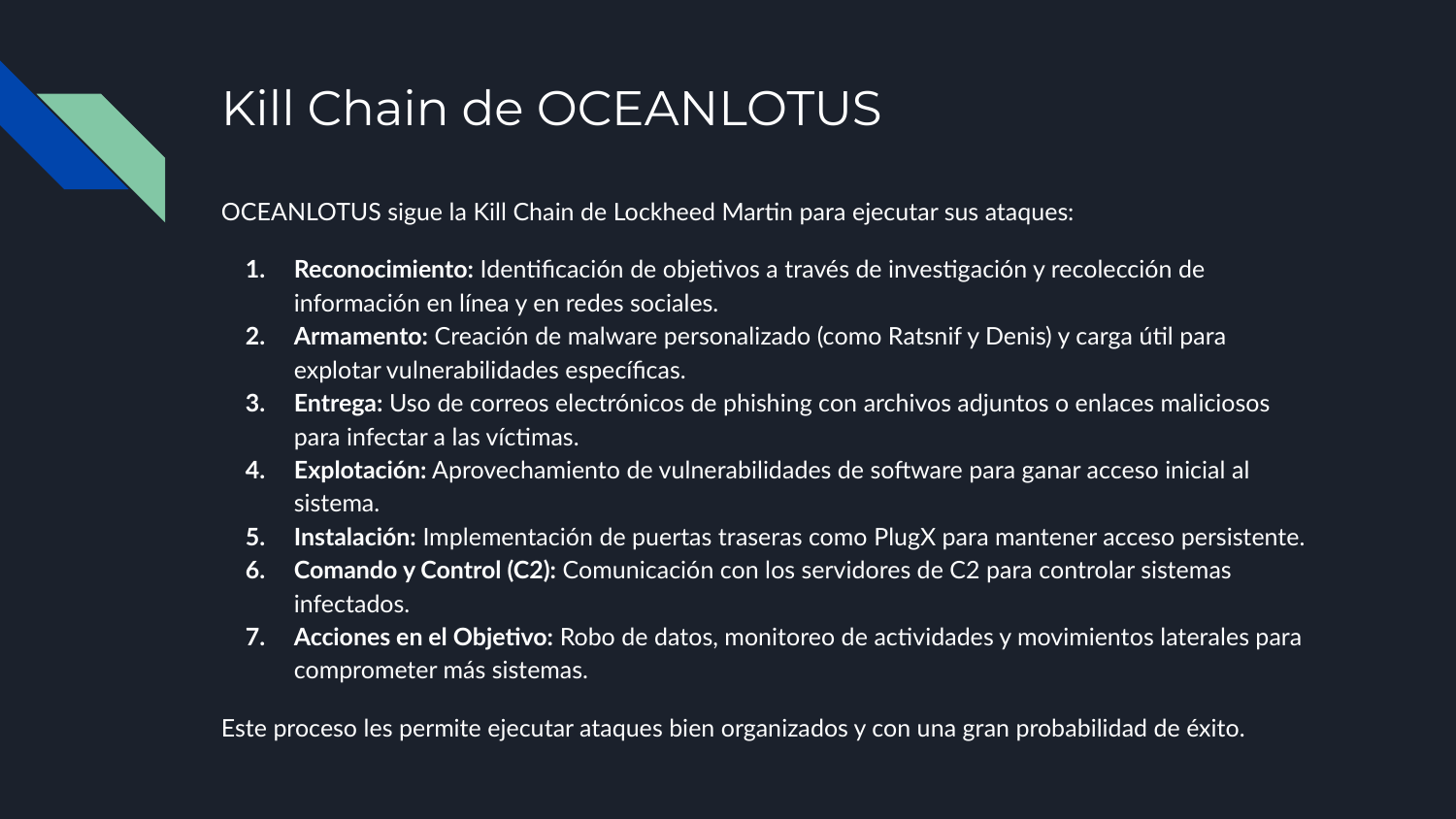

# Kill Chain de OCEANLOTUS
OCEANLOTUS sigue la Kill Chain de Lockheed Martin para ejecutar sus ataques:
Reconocimiento: Identificación de objetivos a través de investigación y recolección de información en línea y en redes sociales.
Armamento: Creación de malware personalizado (como Ratsnif y Denis) y carga útil para explotar vulnerabilidades específicas.
Entrega: Uso de correos electrónicos de phishing con archivos adjuntos o enlaces maliciosos para infectar a las víctimas.
Explotación: Aprovechamiento de vulnerabilidades de software para ganar acceso inicial al sistema.
Instalación: Implementación de puertas traseras como PlugX para mantener acceso persistente.
Comando y Control (C2): Comunicación con los servidores de C2 para controlar sistemas infectados.
Acciones en el Objetivo: Robo de datos, monitoreo de actividades y movimientos laterales para comprometer más sistemas.
Este proceso les permite ejecutar ataques bien organizados y con una gran probabilidad de éxito.